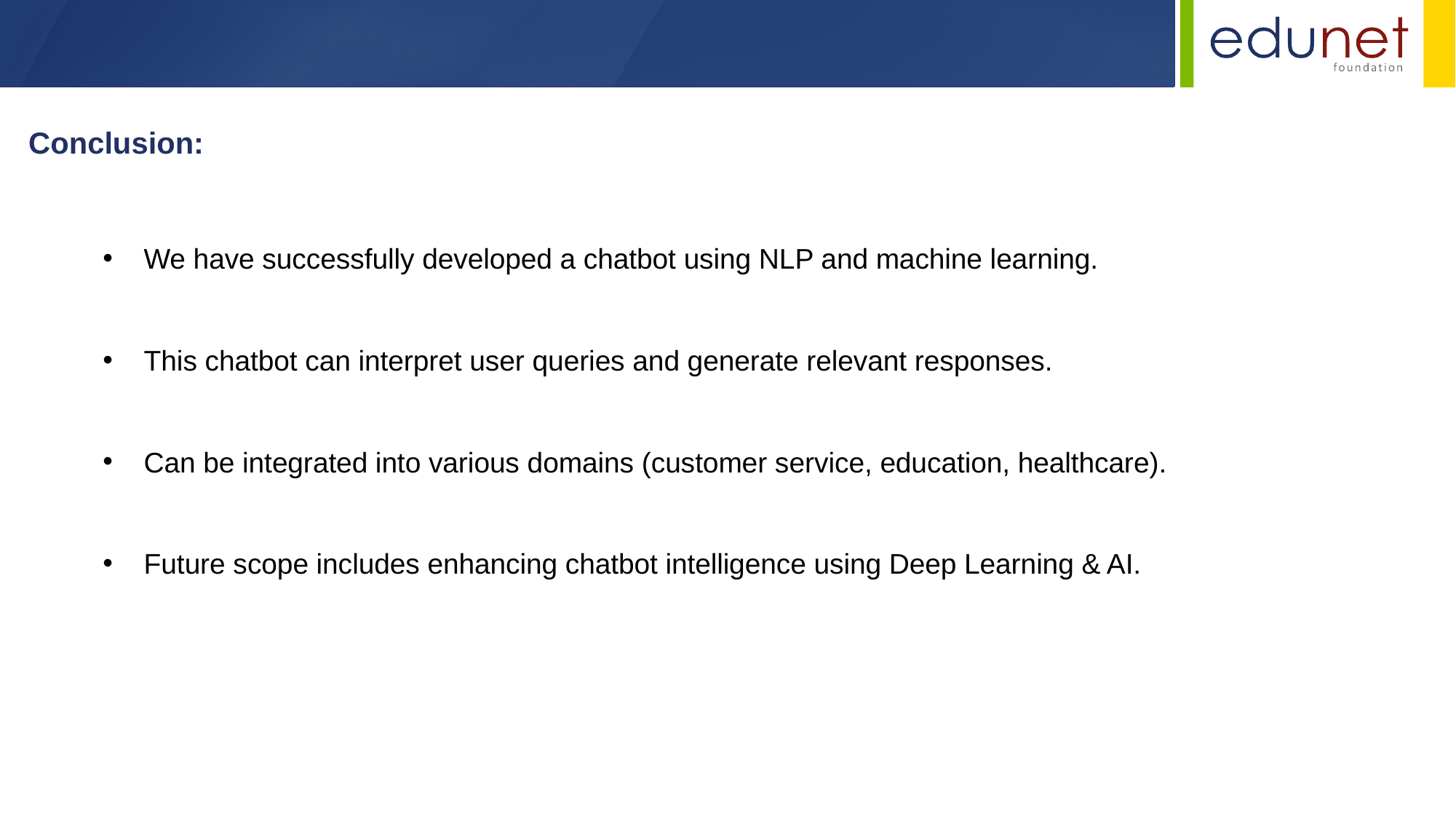

Conclusion:
We have successfully developed a chatbot using NLP and machine learning.

This chatbot can interpret user queries and generate relevant responses.

Can be integrated into various domains (customer service, education, healthcare).

Future scope includes enhancing chatbot intelligence using Deep Learning & AI.